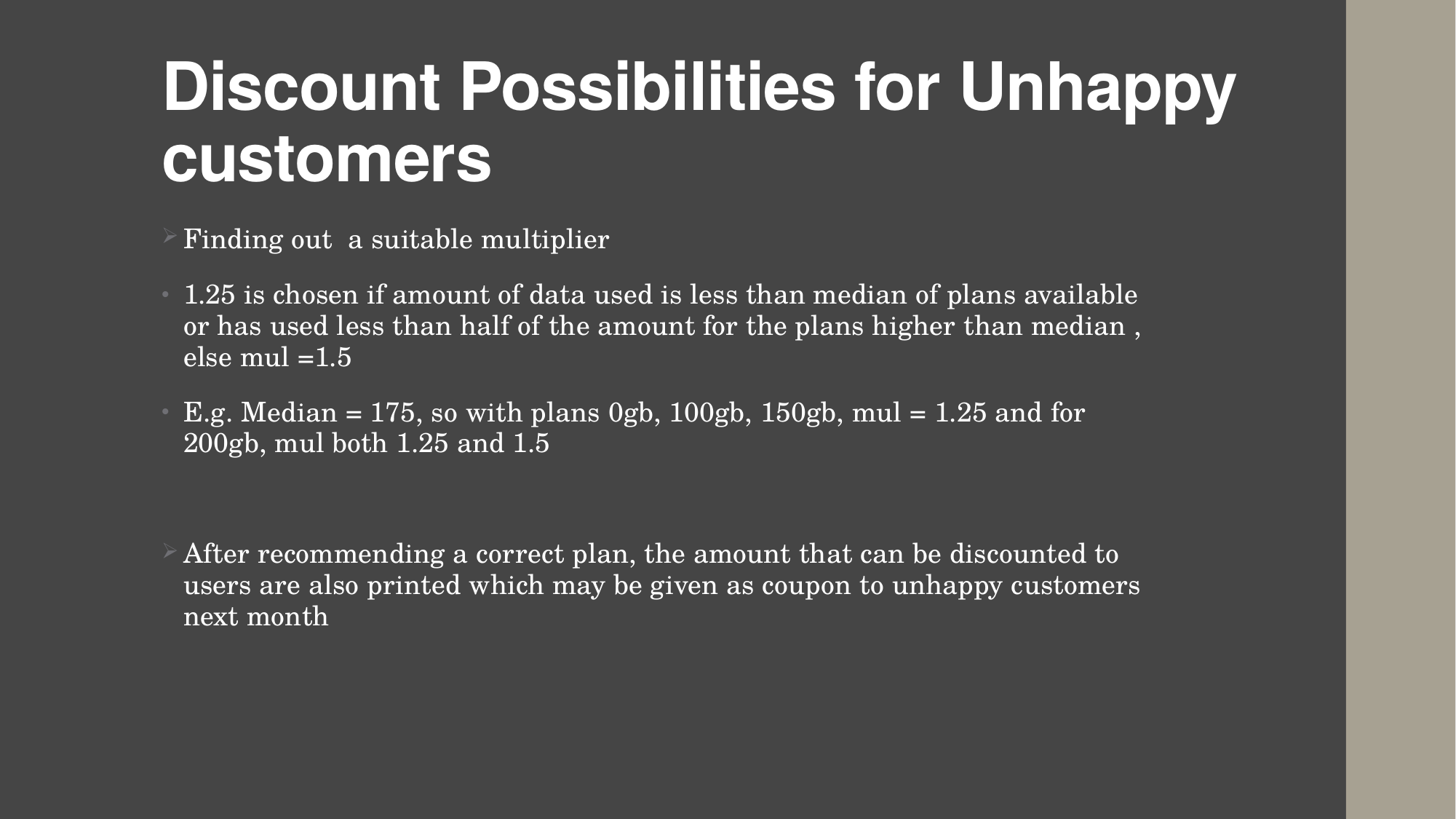

# Discount Possibilities for Unhappy customers
Finding out  a suitable multiplier
1.25 is chosen if amount of data used is less than median of plans available or has used less than half of the amount for the plans higher than median , else mul =1.5
E.g. Median = 175, so with plans 0gb, 100gb, 150gb, mul = 1.25 and for 200gb, mul both 1.25 and 1.5

After recommending a correct plan, the amount that can be discounted to users are also printed which may be given as coupon to unhappy customers next month